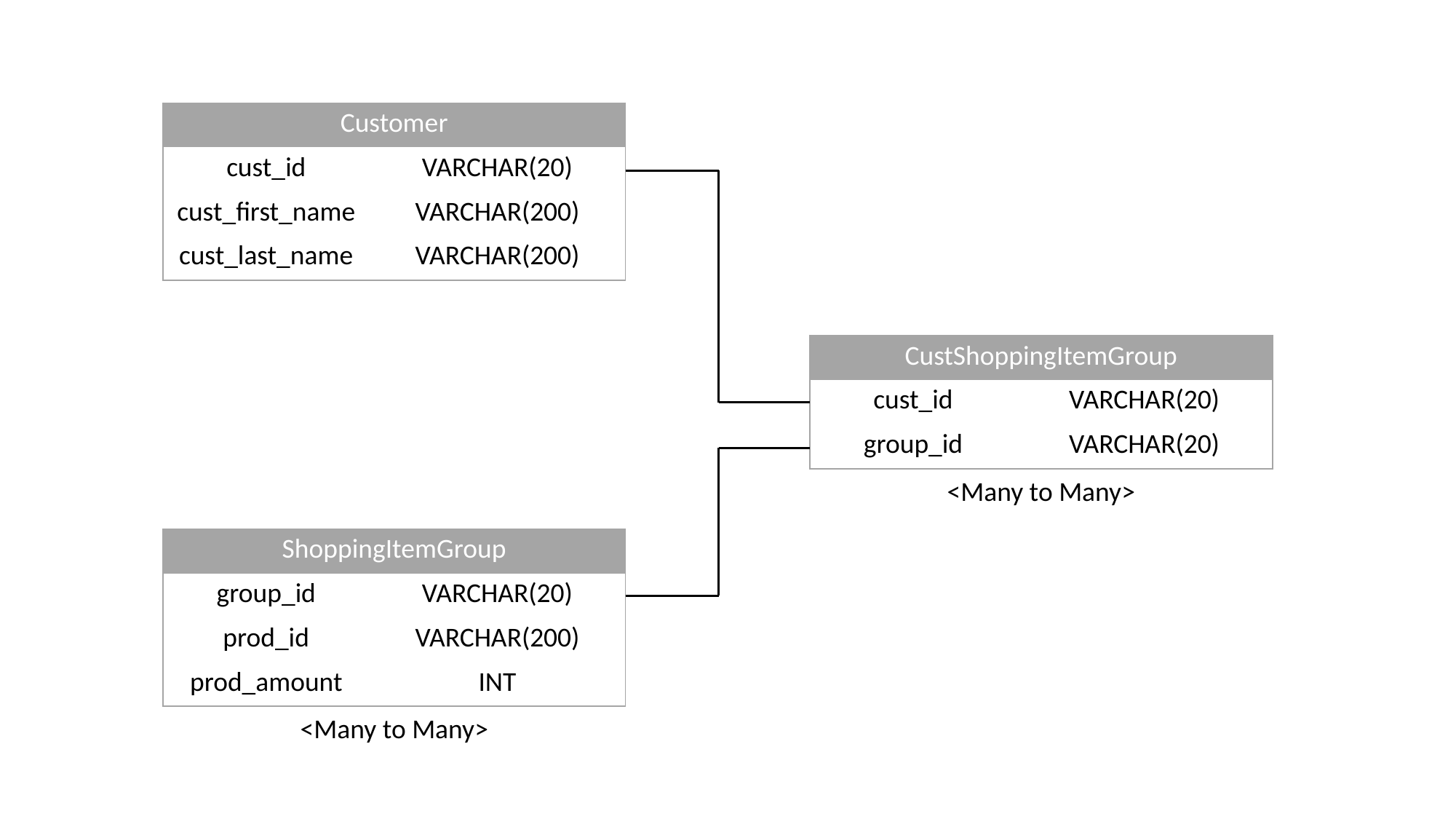

| Customer |  |
| --- | --- |
| cust\_id | VARCHAR(20) |
| cust\_first\_name | VARCHAR(200) |
| cust\_last\_name | VARCHAR(200) |
| CustShoppingItemGroup |  |
| --- | --- |
| cust\_id | VARCHAR(20) |
| group\_id | VARCHAR(20) |
<Many to Many>
| ShoppingItemGroup |  |
| --- | --- |
| group\_id | VARCHAR(20) |
| prod\_id | VARCHAR(200) |
| prod\_amount | INT |
<Many to Many>